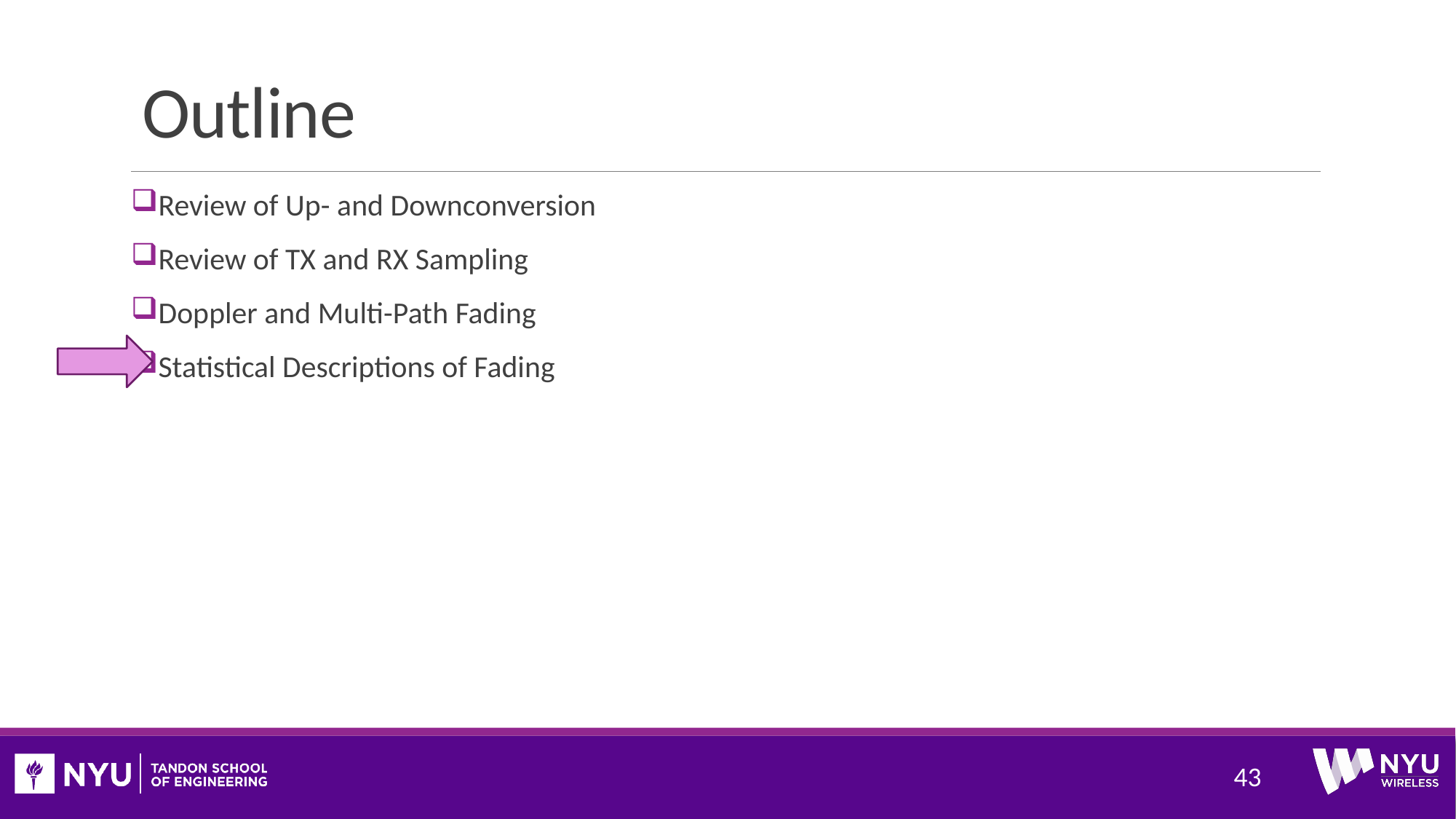

# Outline
Review of Up- and Downconversion
Review of TX and RX Sampling
Doppler and Multi-Path Fading
Statistical Descriptions of Fading

43